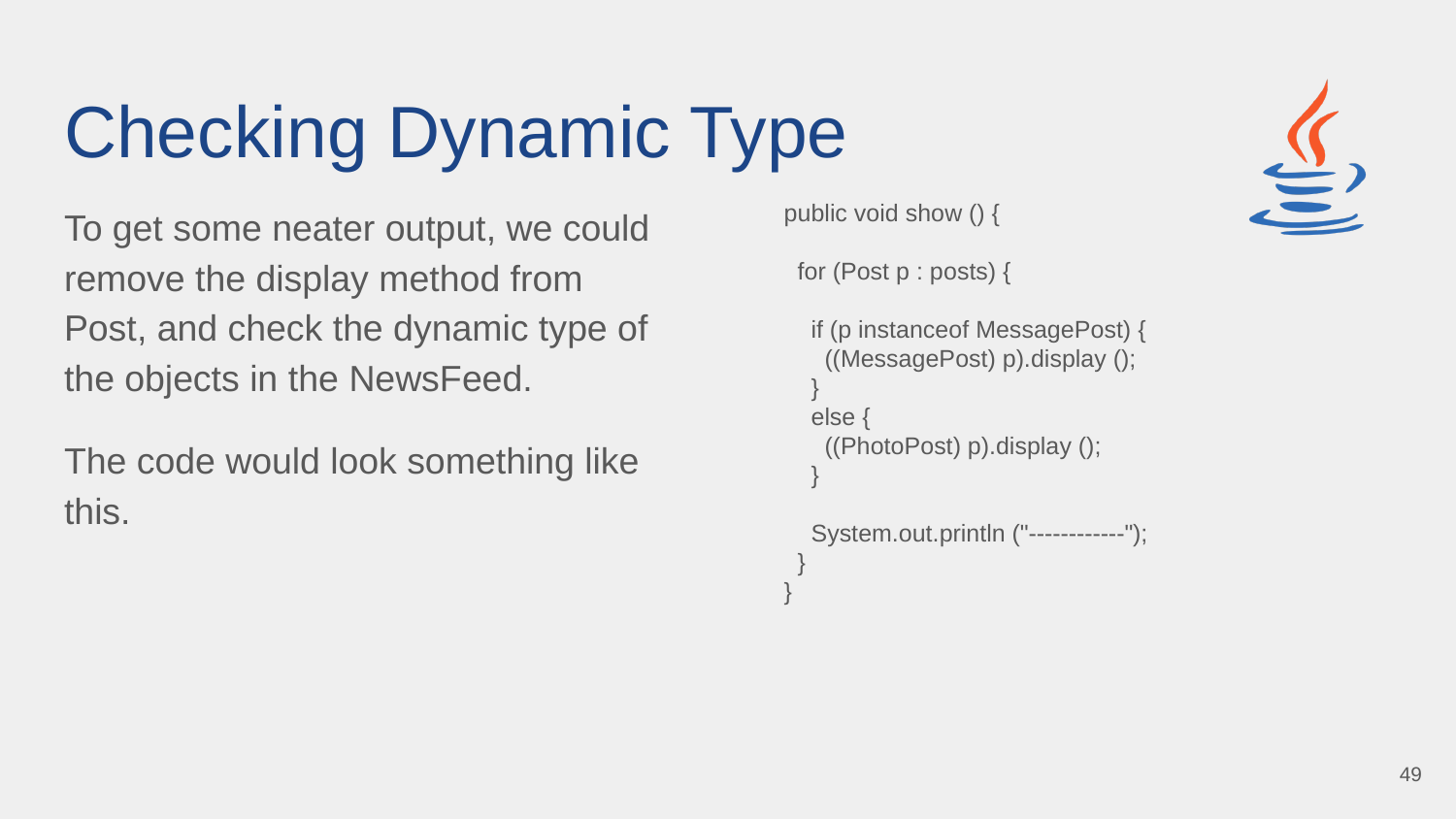

# Checking Dynamic Type
To get some neater output, we could remove the display method from Post, and check the dynamic type of the objects in the NewsFeed.
The code would look something like this.
public void show () {

  for (Post p : posts) {

    if (p instanceof MessagePost) {
      ((MessagePost) p).display ();
    }
    else {
      ((PhotoPost) p).display ();
    }

    System.out.println ("------------");
  }
}

49